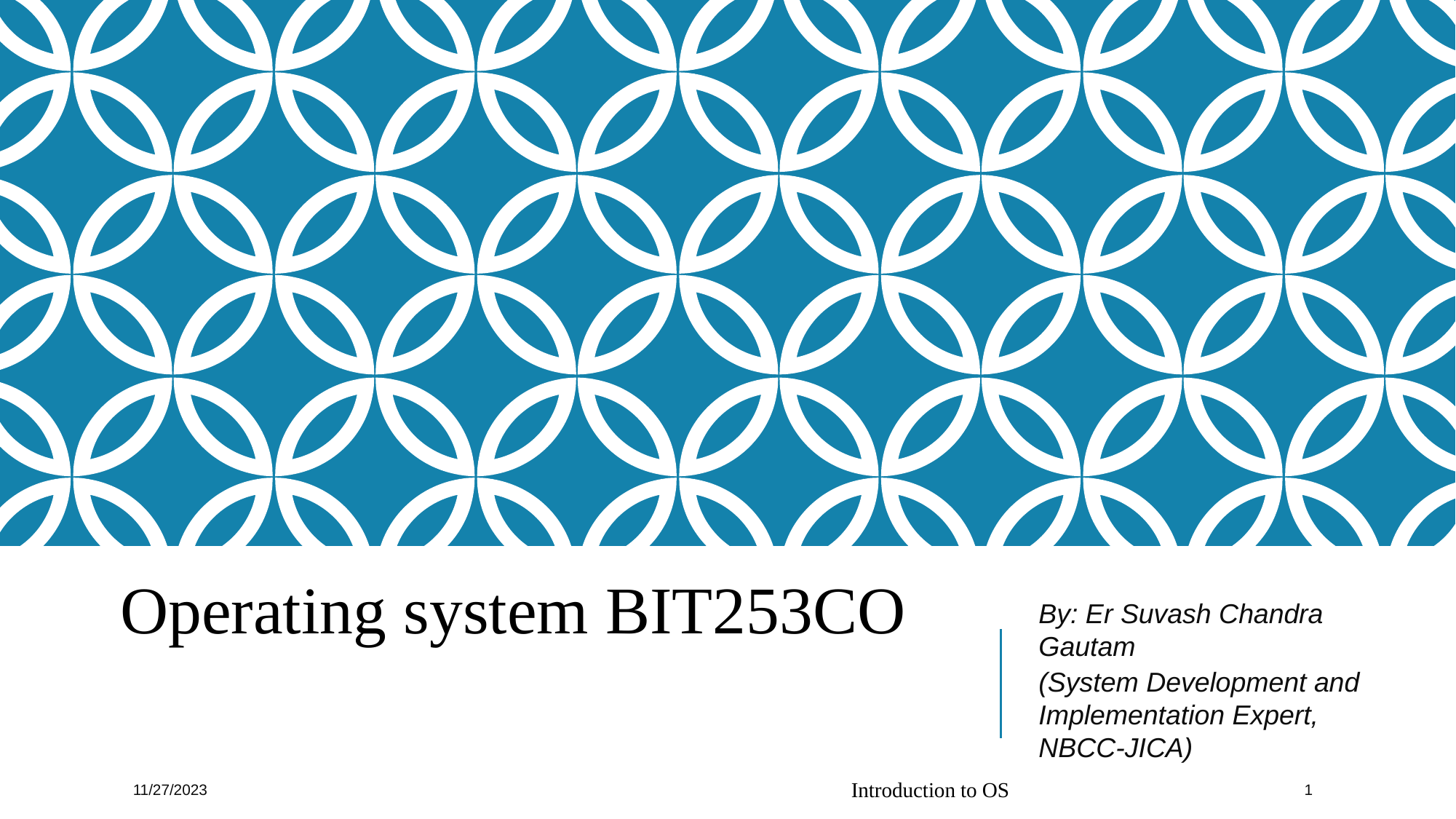

# Operating system BIT253CO
By: Er Suvash Chandra Gautam
(System Development and Implementation Expert, NBCC-JICA)
11/27/2023
Introduction to OS
1